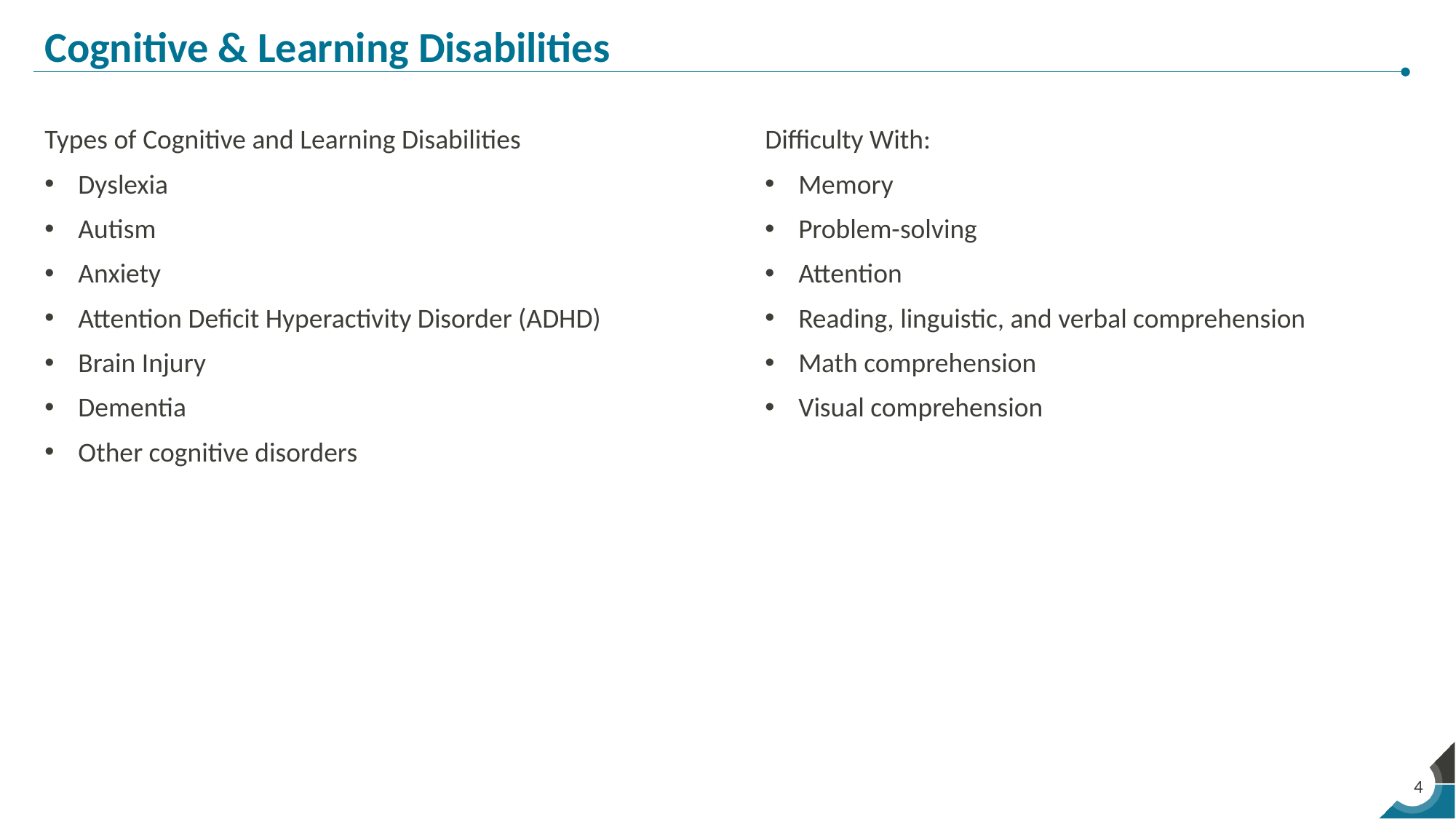

# Cognitive & Learning Disabilities
Types of Cognitive and Learning Disabilities
 Dyslexia
 Autism
 Anxiety
 Attention Deficit Hyperactivity Disorder (ADHD)
 Brain Injury
 Dementia
 Other cognitive disorders

Difficulty With:
 Memory
 Problem-solving
 Attention
 Reading, linguistic, and verbal comprehension
 Math comprehension
 Visual comprehension